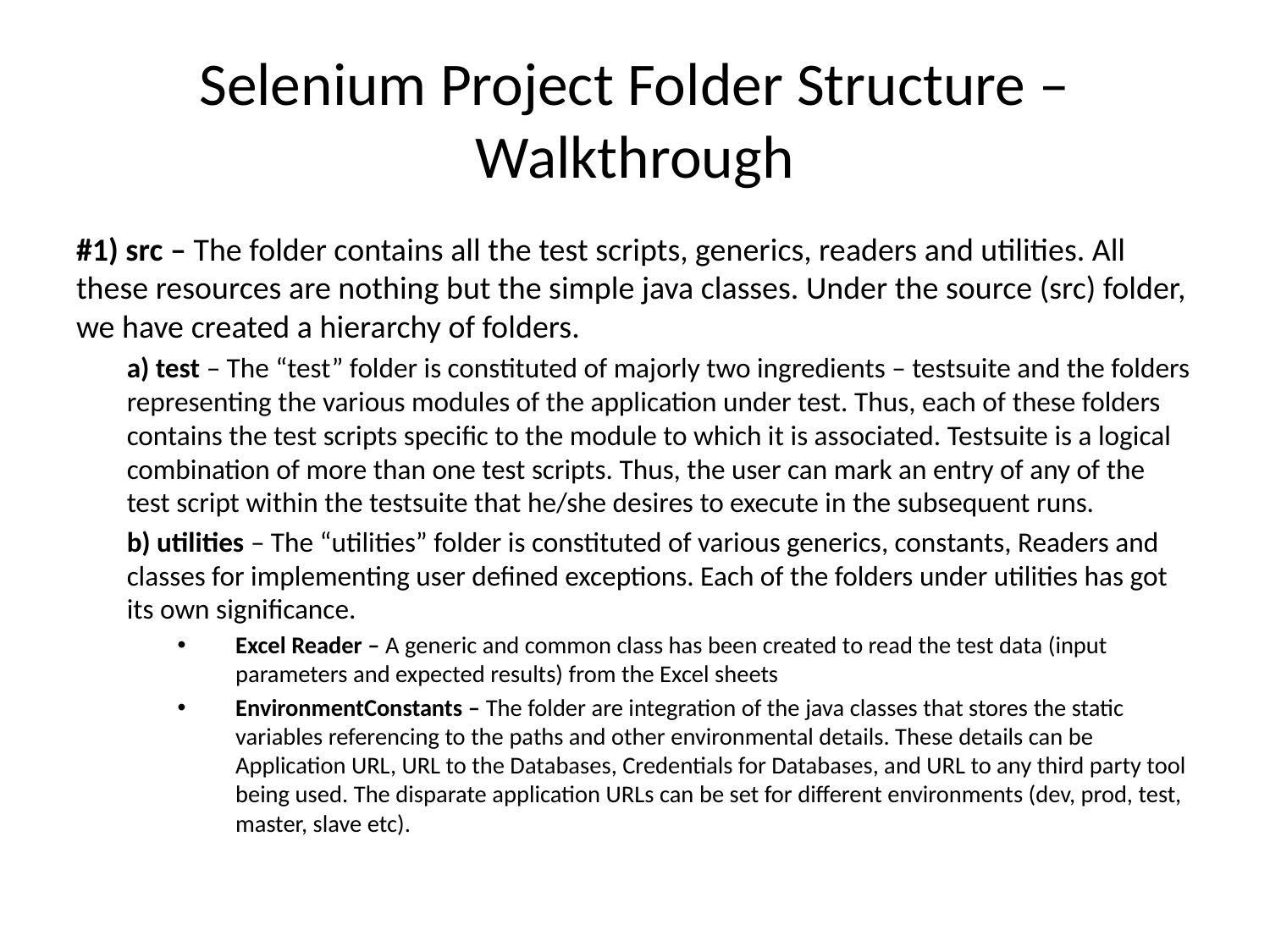

# Selenium Project Folder Structure – Walkthrough
#1) src – The folder contains all the test scripts, generics, readers and utilities. All these resources are nothing but the simple java classes. Under the source (src) folder, we have created a hierarchy of folders.
a) test – The “test” folder is constituted of majorly two ingredients – testsuite and the folders representing the various modules of the application under test. Thus, each of these folders contains the test scripts specific to the module to which it is associated. Testsuite is a logical combination of more than one test scripts. Thus, the user can mark an entry of any of the test script within the testsuite that he/she desires to execute in the subsequent runs.
b) utilities – The “utilities” folder is constituted of various generics, constants, Readers and classes for implementing user defined exceptions. Each of the folders under utilities has got its own significance.
Excel Reader – A generic and common class has been created to read the test data (input parameters and expected results) from the Excel sheets
EnvironmentConstants – The folder are integration of the java classes that stores the static variables referencing to the paths and other environmental details. These details can be Application URL, URL to the Databases, Credentials for Databases, and URL to any third party tool being used. The disparate application URLs can be set for different environments (dev, prod, test, master, slave etc).